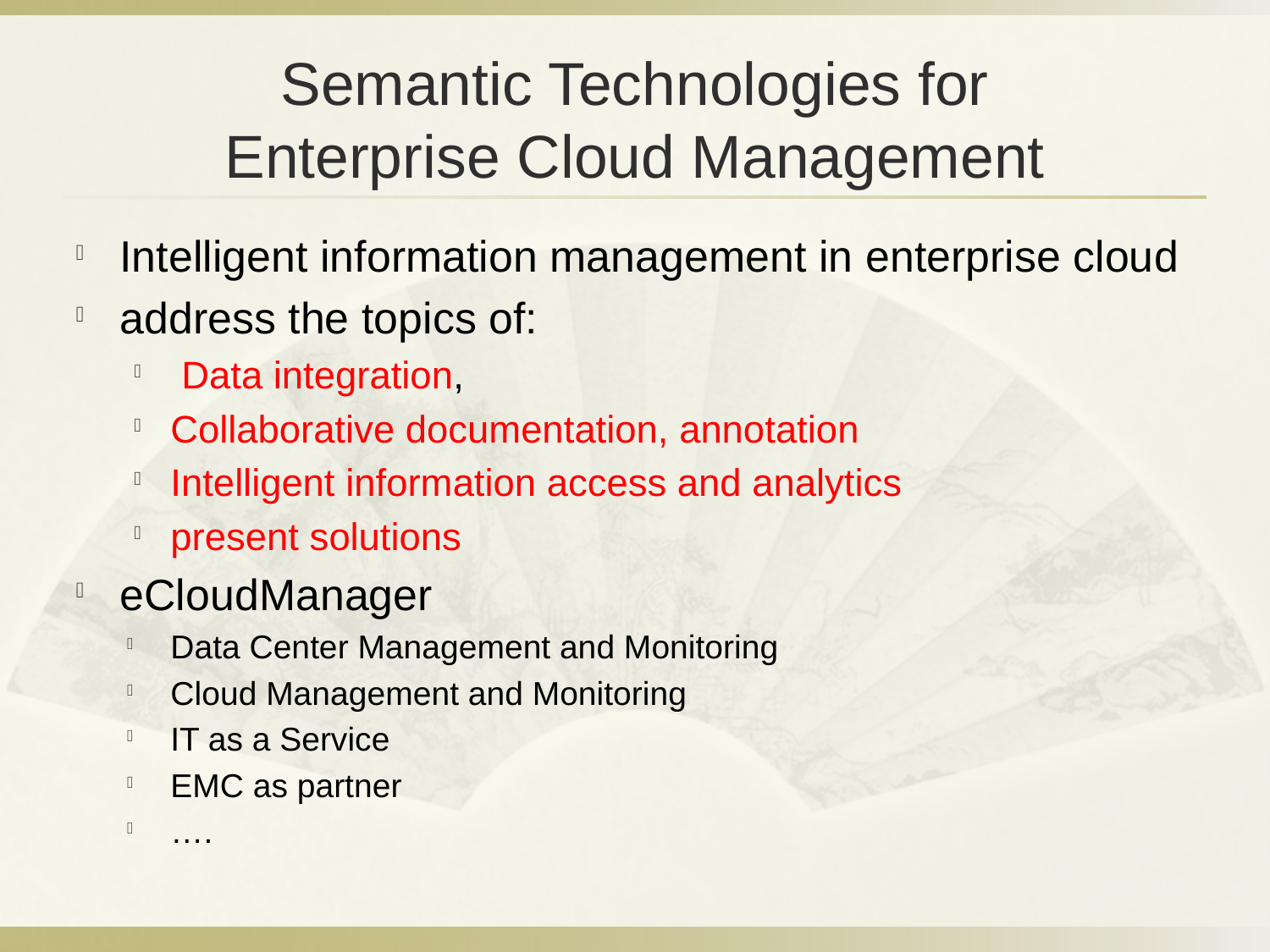

# Semantic Technologies for Enterprise Cloud Management
Intelligent information management in enterprise cloud
address the topics of:
 Data integration,
Collaborative documentation, annotation
Intelligent information access and analytics
present solutions
eCloudManager
Data Center Management and Monitoring
Cloud Management and Monitoring
IT as a Service
EMC as partner
….